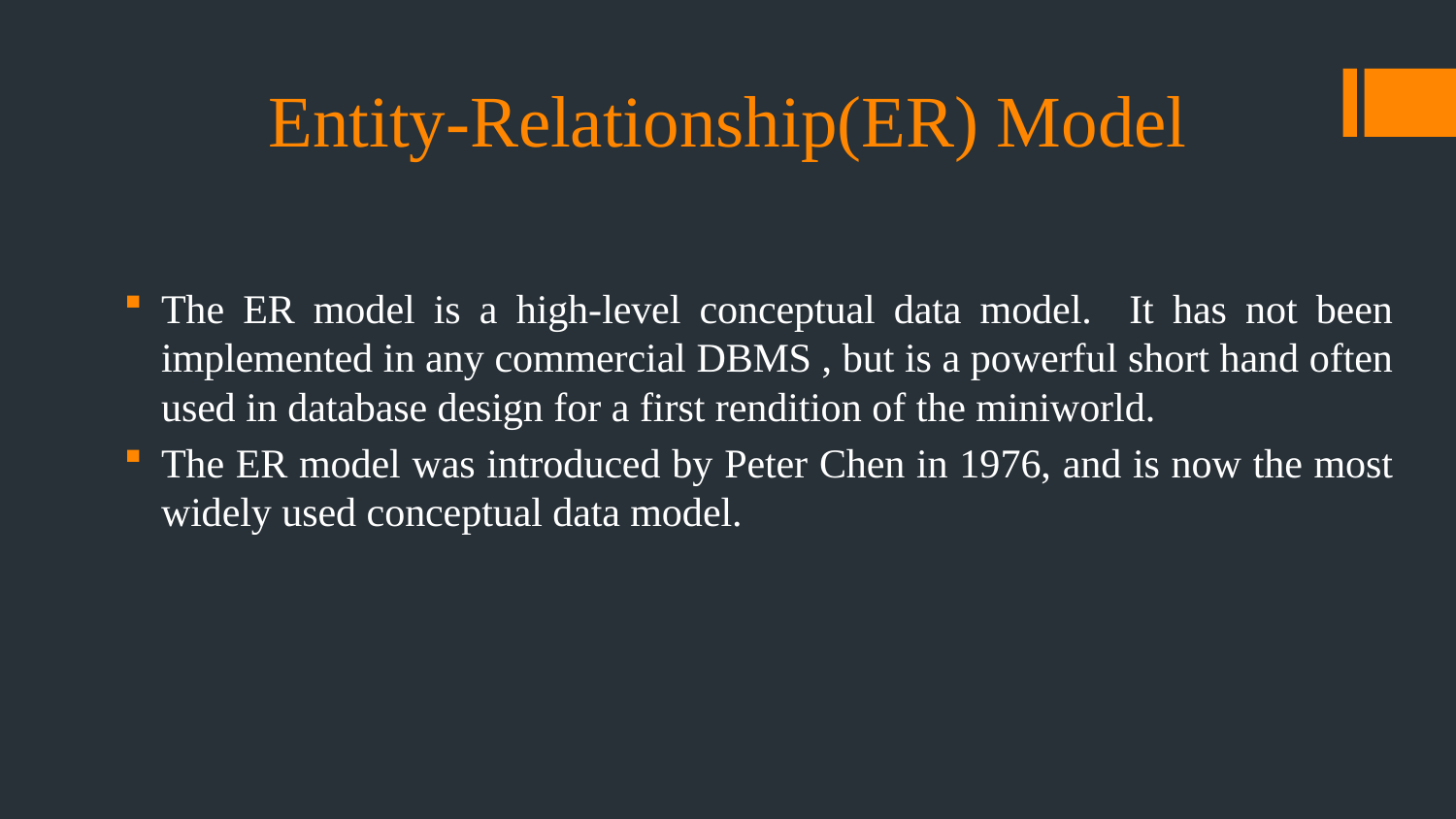

# Entity-Relationship(ER) Model
The ER model is a high-level conceptual data model.  It has not been implemented in any commercial DBMS , but is a powerful short hand often used in database design for a first rendition of the miniworld.
The ER model was introduced by Peter Chen in 1976, and is now the most widely used conceptual data model.